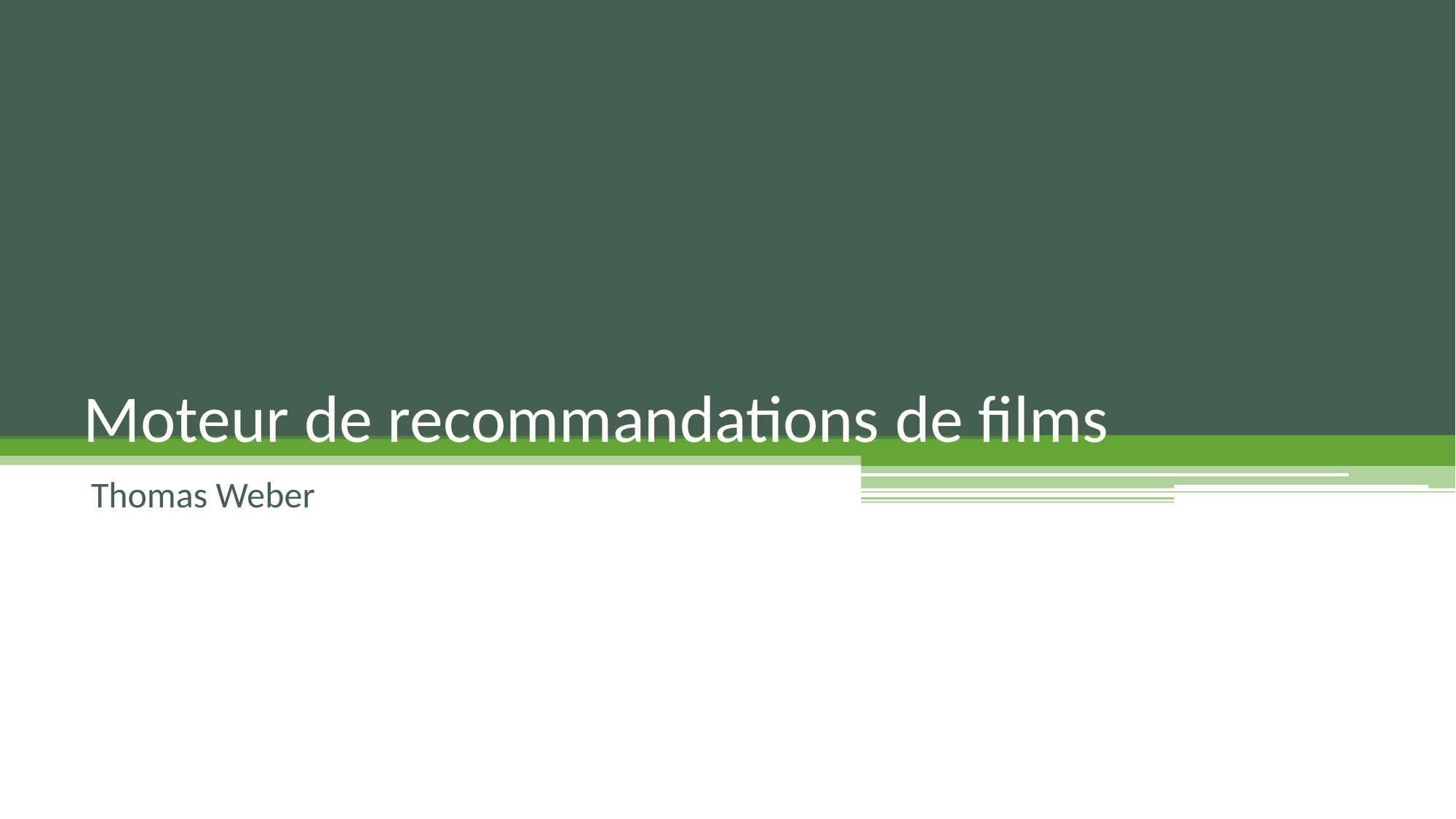

# Moteur de recommandations de films
Thomas Weber